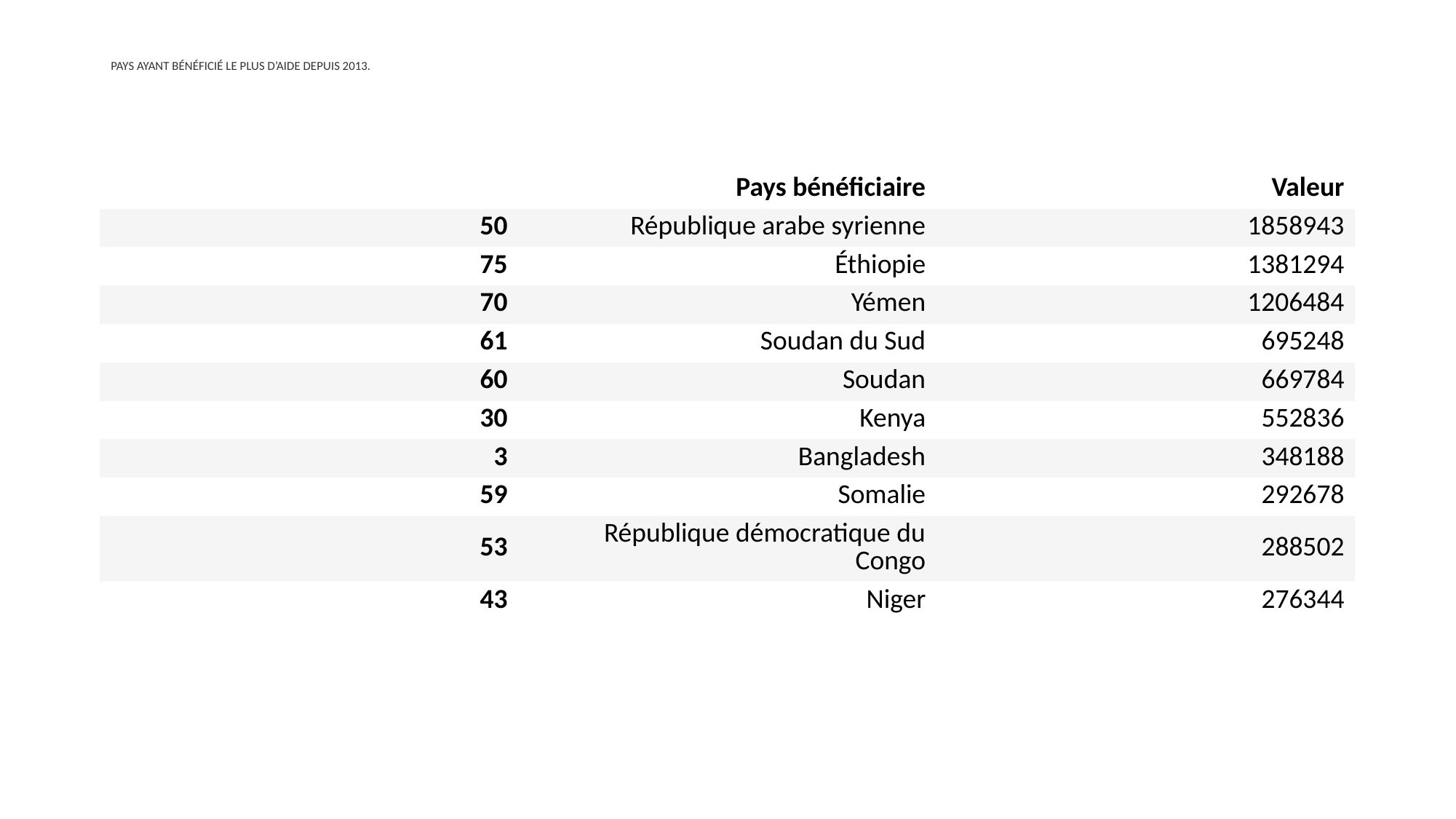

# PAYS AYANT BéNéFICIé LE PLUS D’AIDE DEPUIS 2013.
|  | Pays bénéficiaire | Valeur |
| --- | --- | --- |
| 50 | République arabe syrienne | 1858943 |
| 75 | Éthiopie | 1381294 |
| 70 | Yémen | 1206484 |
| 61 | Soudan du Sud | 695248 |
| 60 | Soudan | 669784 |
| 30 | Kenya | 552836 |
| 3 | Bangladesh | 348188 |
| 59 | Somalie | 292678 |
| 53 | République démocratique du Congo | 288502 |
| 43 | Niger | 276344 |